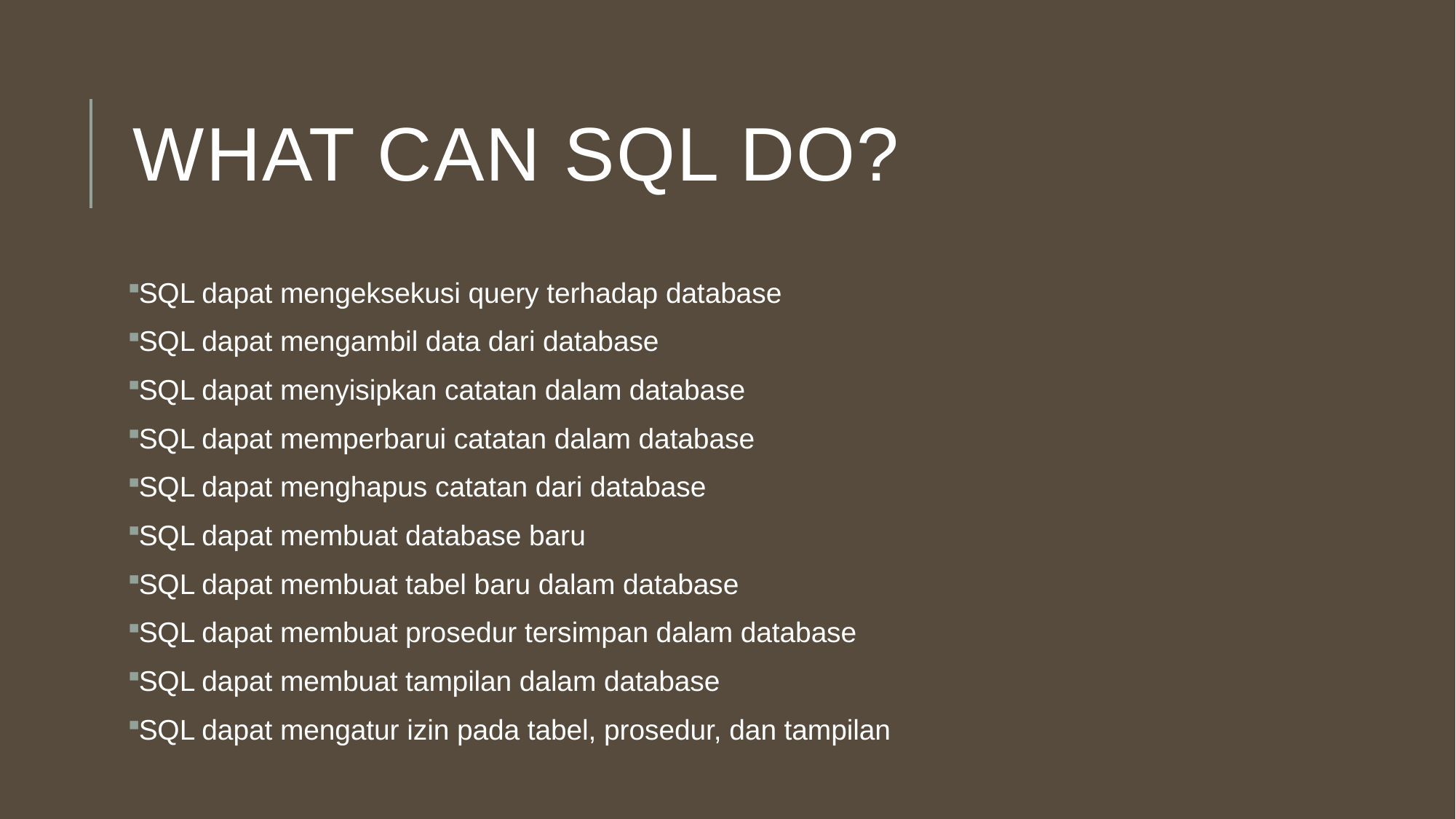

# What Can SQL do?
SQL dapat mengeksekusi query terhadap database
SQL dapat mengambil data dari database
SQL dapat menyisipkan catatan dalam database
SQL dapat memperbarui catatan dalam database
SQL dapat menghapus catatan dari database
SQL dapat membuat database baru
SQL dapat membuat tabel baru dalam database
SQL dapat membuat prosedur tersimpan dalam database
SQL dapat membuat tampilan dalam database
SQL dapat mengatur izin pada tabel, prosedur, dan tampilan